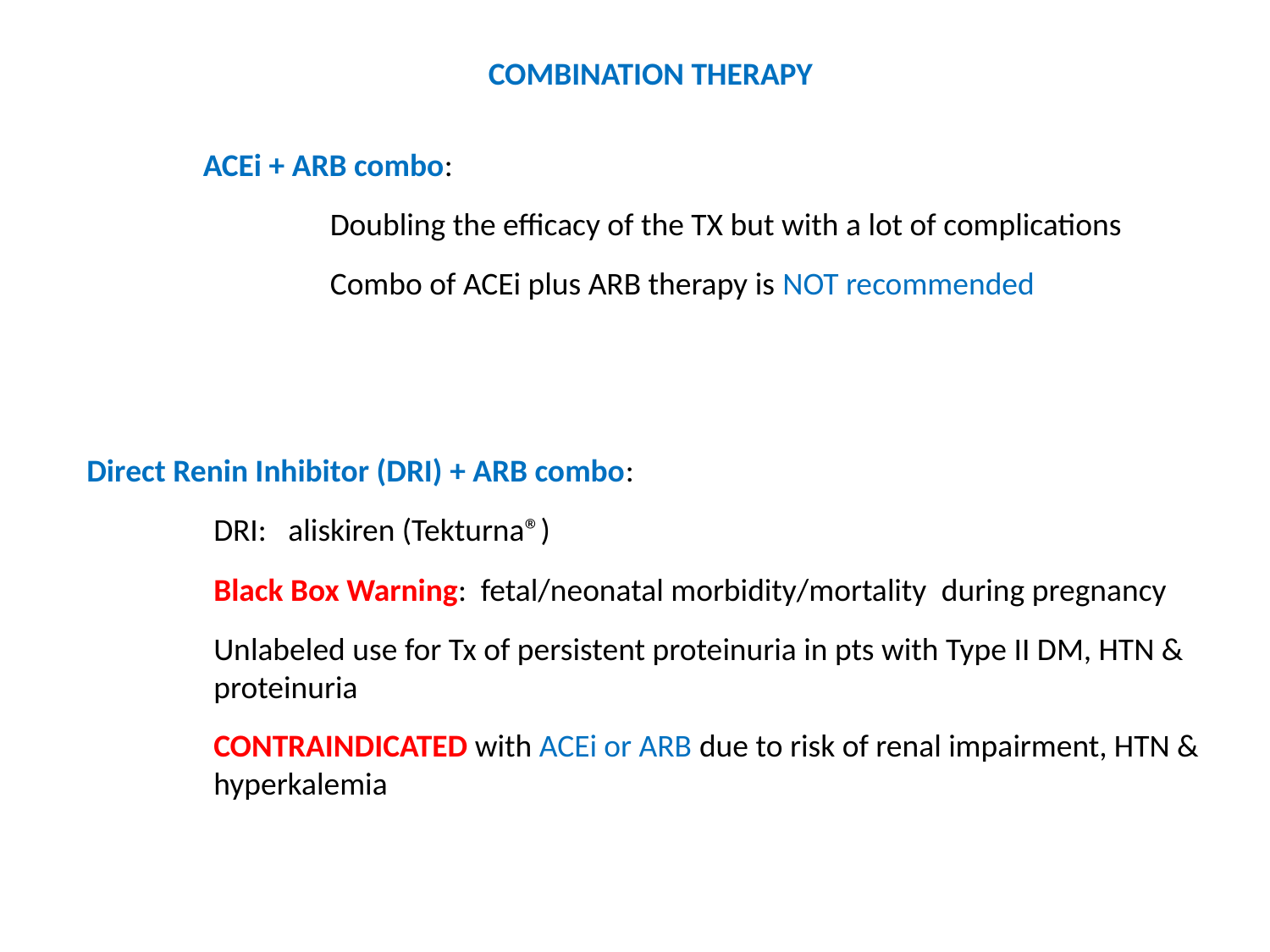

COMBINATION THERAPY
ACEi + ARB combo:
	Doubling the efficacy of the TX but with a lot of complications
	Combo of ACEi plus ARB therapy is NOT recommended
Direct Renin Inhibitor (DRI) + ARB combo:
	DRI:   aliskiren (Tekturna®)
	Black Box Warning:  fetal/neonatal morbidity/mortality  during pregnancy
	Unlabeled use for Tx of persistent proteinuria in pts with Type II DM, HTN & proteinuria
	CONTRAINDICATED with ACEi or ARB due to risk of renal impairment, HTN & hyperkalemia